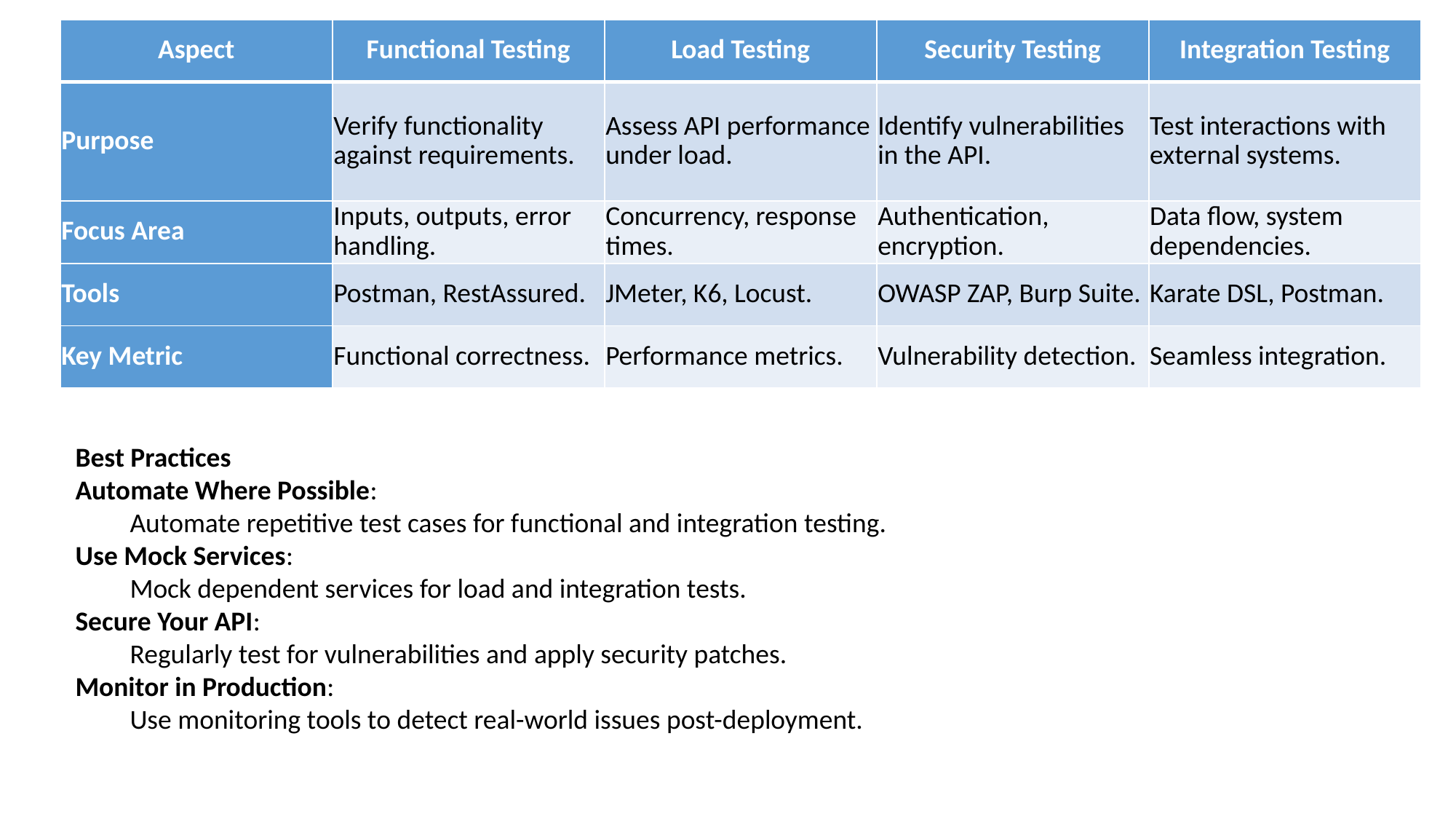

| Aspect | Functional Testing | Load Testing | Security Testing | Integration Testing |
| --- | --- | --- | --- | --- |
| Purpose | Verify functionality against requirements. | Assess API performance under load. | Identify vulnerabilities in the API. | Test interactions with external systems. |
| Focus Area | Inputs, outputs, error handling. | Concurrency, response times. | Authentication, encryption. | Data flow, system dependencies. |
| Tools | Postman, RestAssured. | JMeter, K6, Locust. | OWASP ZAP, Burp Suite. | Karate DSL, Postman. |
| Key Metric | Functional correctness. | Performance metrics. | Vulnerability detection. | Seamless integration. |
#
Best Practices
Automate Where Possible:
Automate repetitive test cases for functional and integration testing.
Use Mock Services:
Mock dependent services for load and integration tests.
Secure Your API:
Regularly test for vulnerabilities and apply security patches.
Monitor in Production:
Use monitoring tools to detect real-world issues post-deployment.